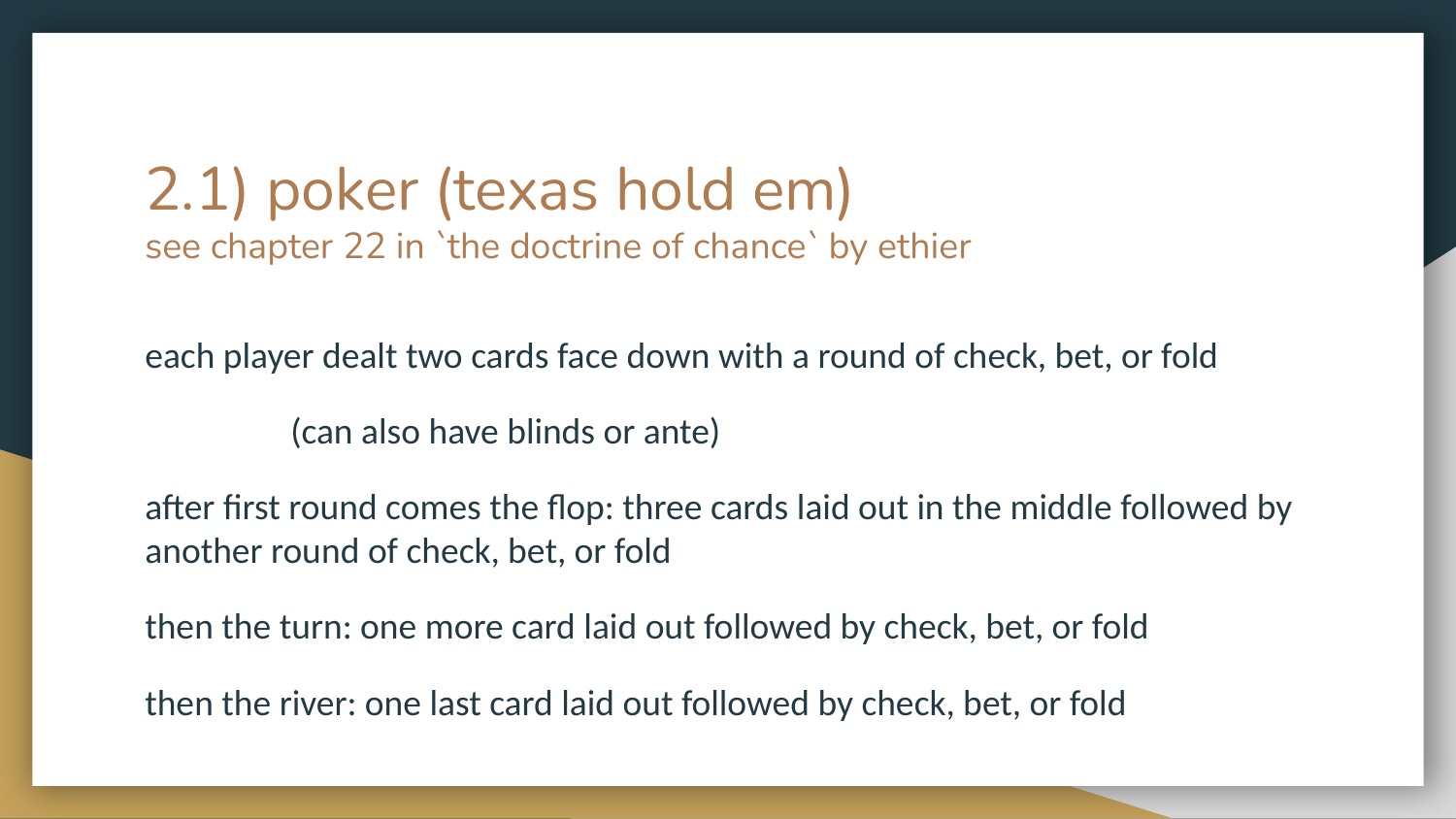

# 2.1) poker (texas hold em)
see chapter 22 in `the doctrine of chance` by ethier
each player dealt two cards face down with a round of check, bet, or fold
	(can also have blinds or ante)
after first round comes the flop: three cards laid out in the middle followed by another round of check, bet, or fold
then the turn: one more card laid out followed by check, bet, or fold
then the river: one last card laid out followed by check, bet, or fold